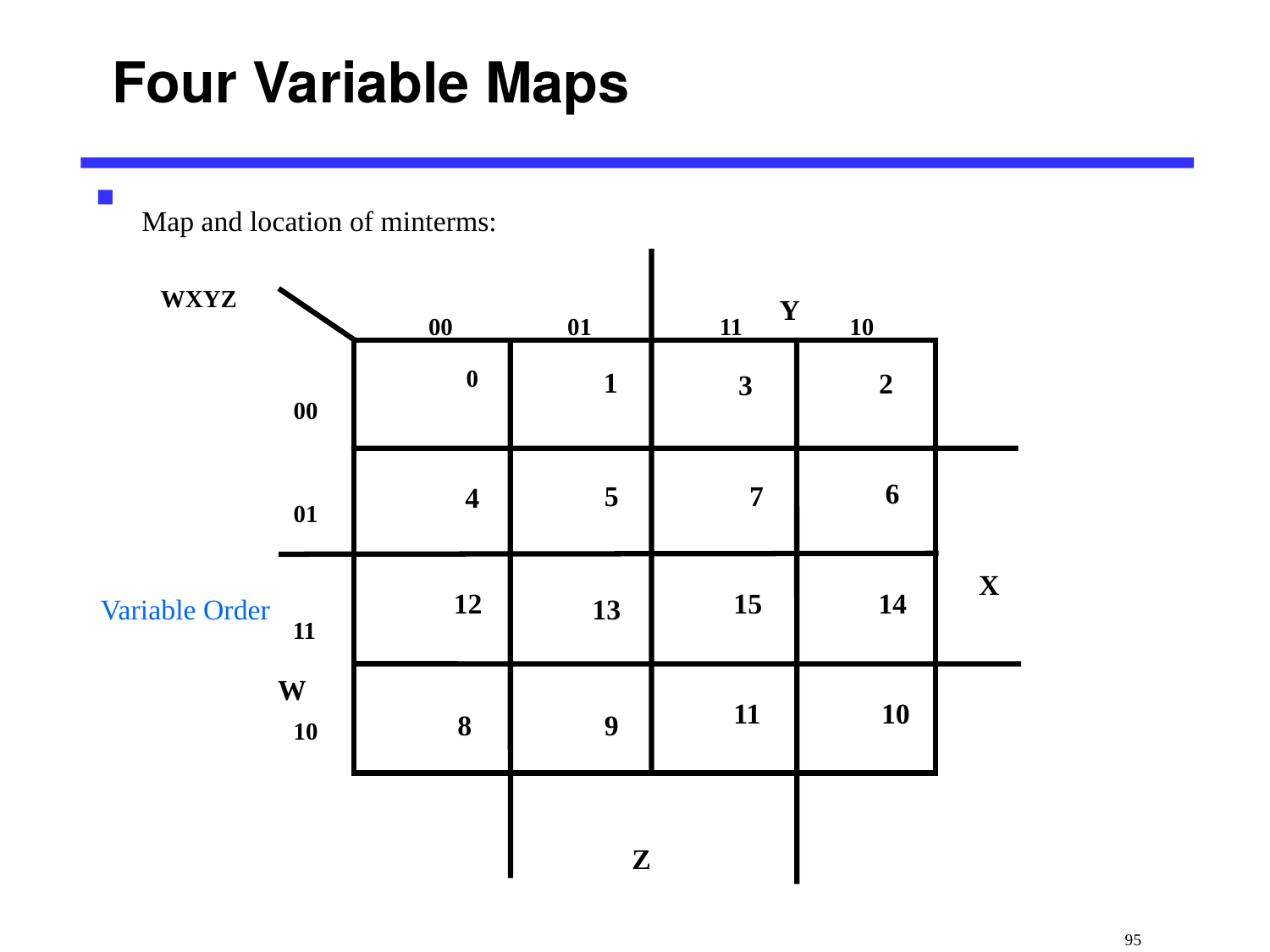

# Four Variable Maps
Map and location of minterms:
WXYZ
00
01
11
10
00
01
11
10

Y
1
2
3
0

6
5
7
4

X
12
15
14
13

W
11
10

8
9
Z
Variable Order
                           95